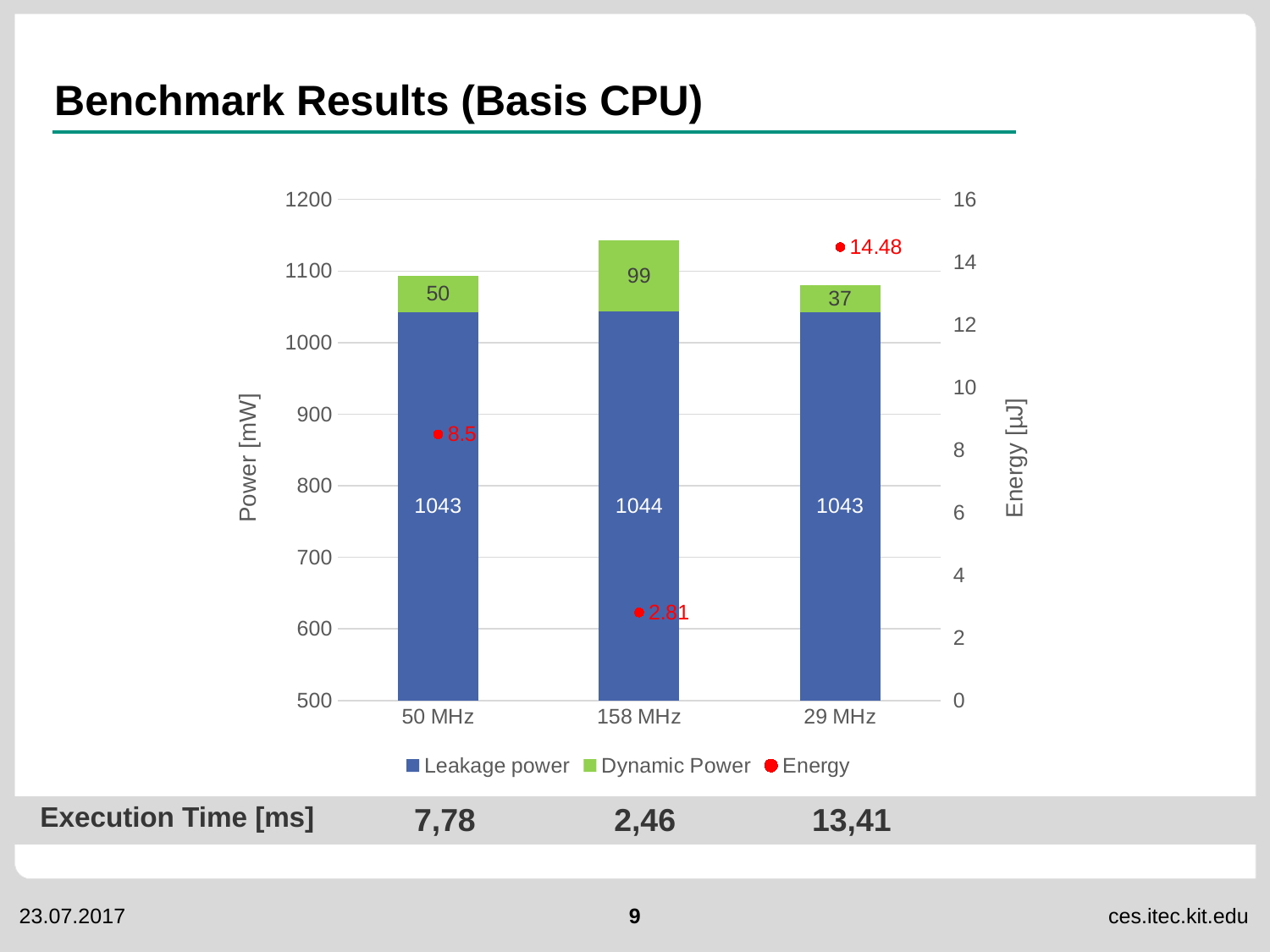

# Benchmark Results (Basis CPU)

### Chart

| Category | Leakage power | Dynamic Power | Energy |
|---|---|---|---|
| 50 MHz | 1043.0 | 50.0 | 8.5 |
| 158 MHz | 1044.0 | 99.0 | 2.81 |
| 29 MHz | 1043.0 | 37.0 | 14.48 |
| Execution Time [ms] | 7,78 | 2,46 | 13,41 |
| --- | --- | --- | --- |